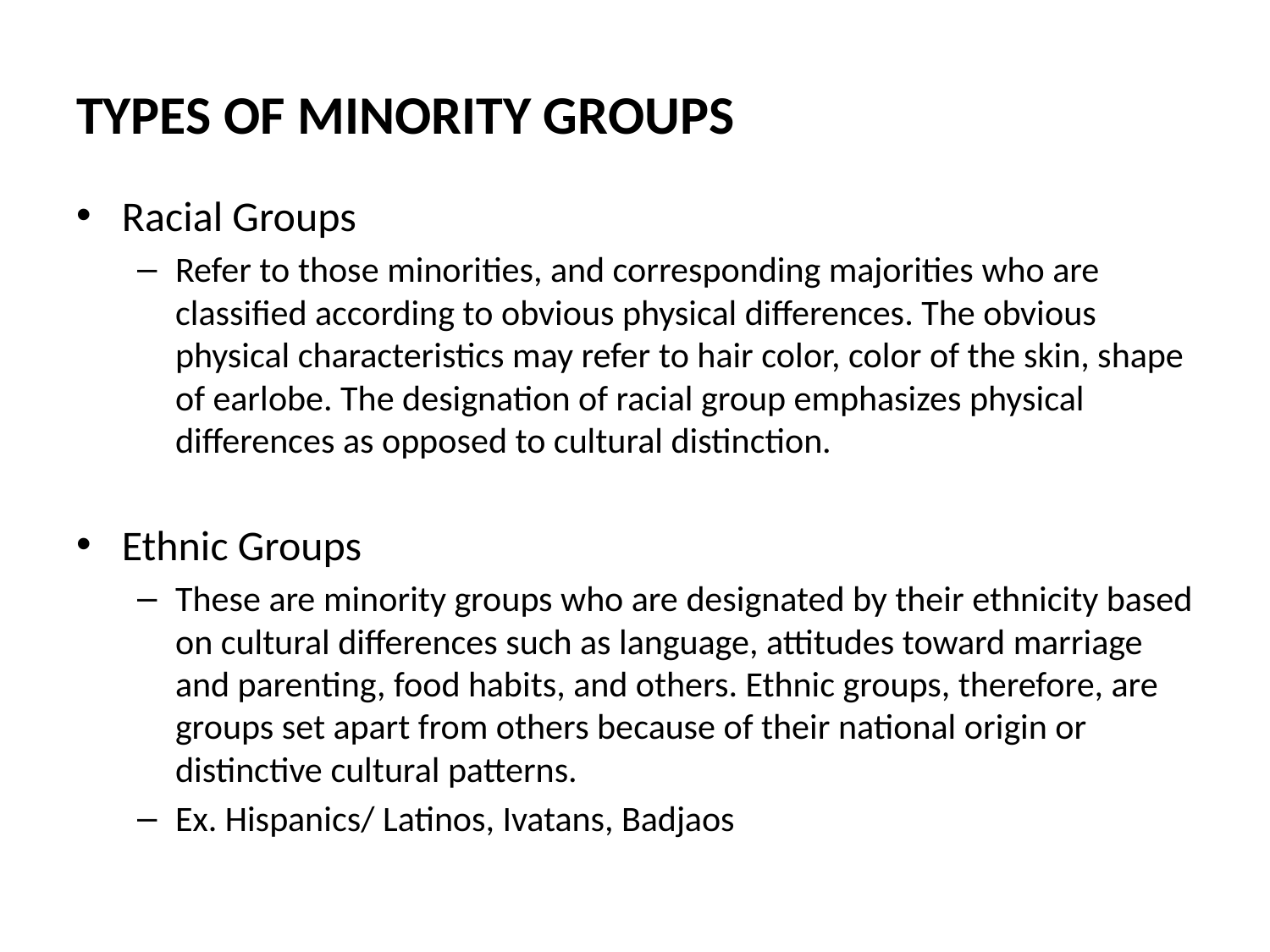

TYPES OF MINORITY GROUPS

Racial Groups
Refer to those minorities, and corresponding majorities who are classified according to obvious physical differences. The obvious physical characteristics may refer to hair color, color of the skin, shape of earlobe. The designation of racial group emphasizes physical differences as opposed to cultural distinction.

Ethnic Groups
These are minority groups who are designated by their ethnicity based on cultural differences such as language, attitudes toward marriage and parenting, food habits, and others. Ethnic groups, therefore, are groups set apart from others because of their national origin or distinctive cultural patterns.
Ex. Hispanics/ Latinos, Ivatans, Badjaos